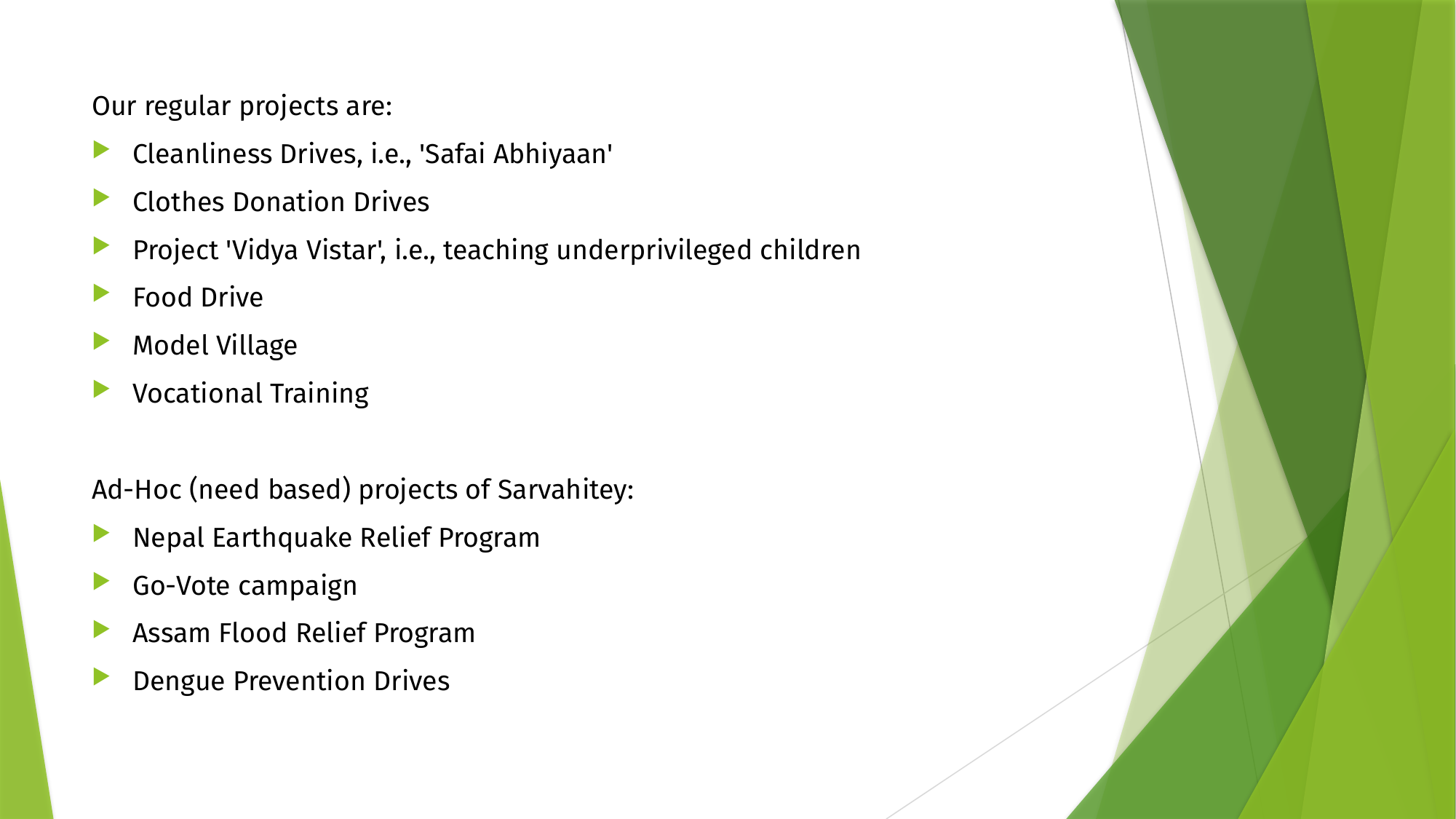

Our regular projects are:
Cleanliness Drives, i.e., 'Safai Abhiyaan'
Clothes Donation Drives
Project 'Vidya Vistar', i.e., teaching underprivileged children
Food Drive
Model Village
Vocational Training

Ad-Hoc (need based) projects of Sarvahitey:
Nepal Earthquake Relief Program
Go-Vote campaign
Assam Flood Relief Program
Dengue Prevention Drives